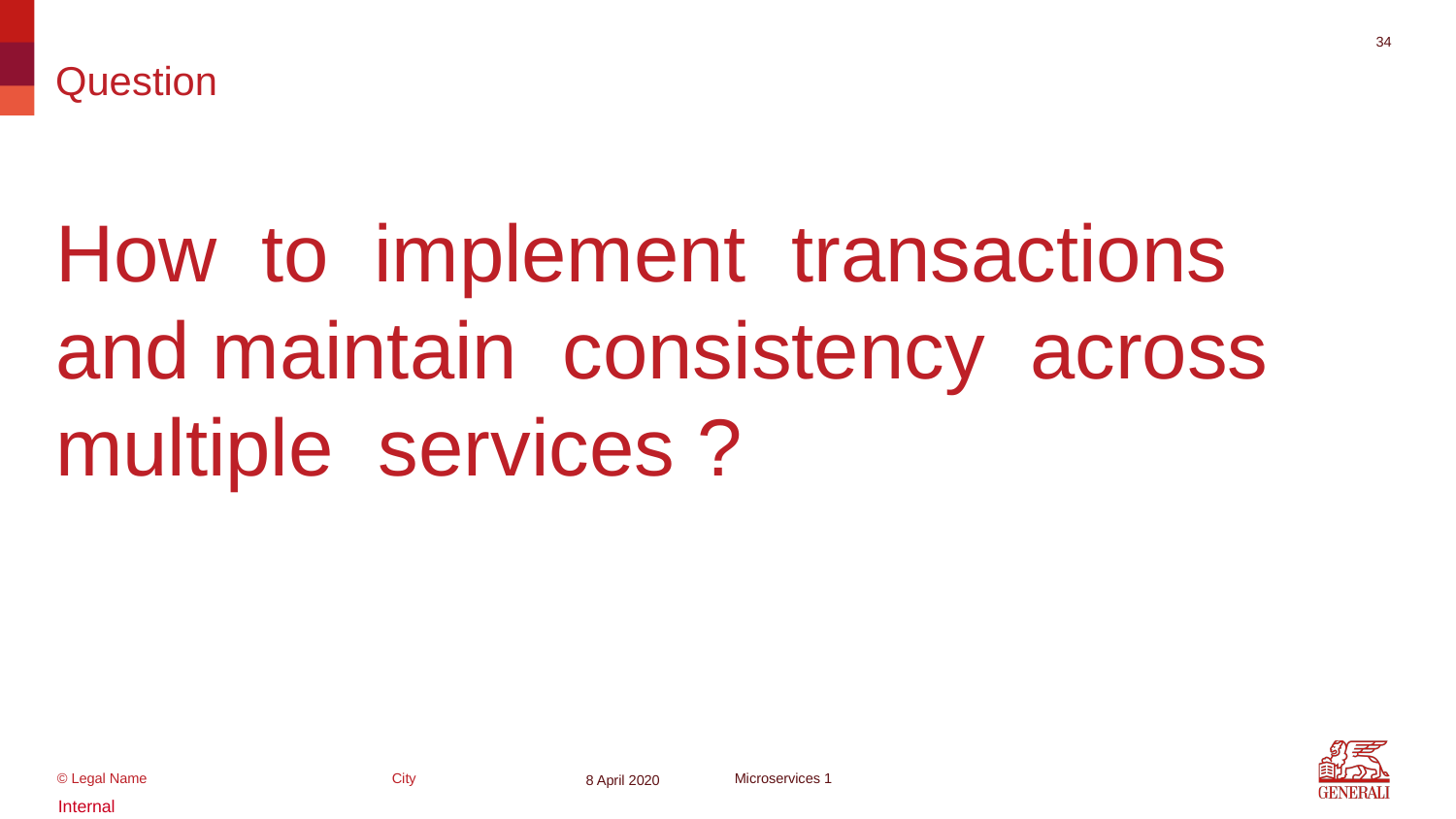

34
# Question

How  to  implement  transactions  and maintain  consistency  across  multiple  services ?
8 April 2020
Microservices 1